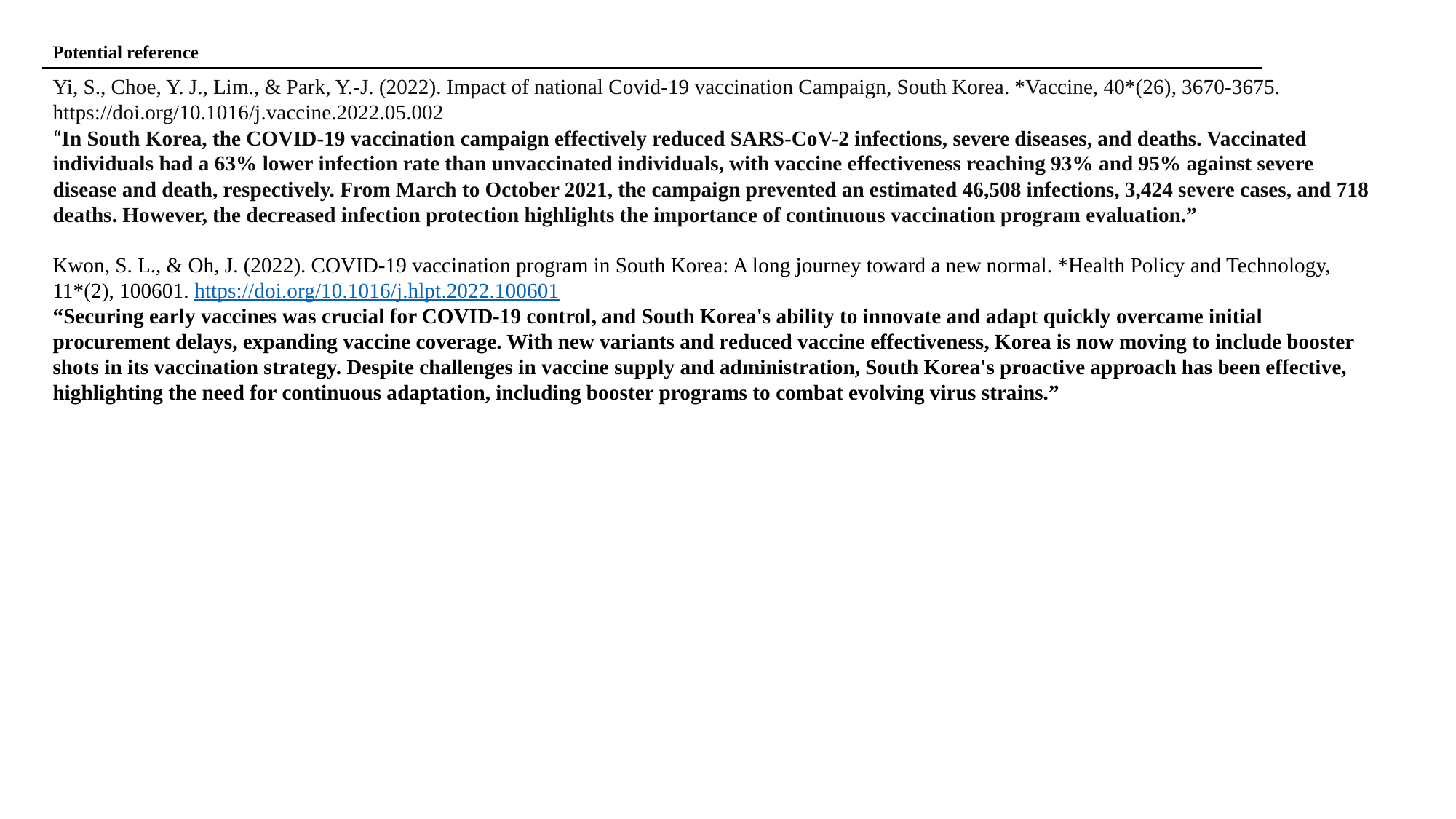

Potential reference
Yi, S., Choe, Y. J., Lim., & Park, Y.-J. (2022). Impact of national Covid-19 vaccination Campaign, South Korea. *Vaccine, 40*(26), 3670-3675. https://doi.org/10.1016/j.vaccine.2022.05.002
“In South Korea, the COVID-19 vaccination campaign effectively reduced SARS-CoV-2 infections, severe diseases, and deaths. Vaccinated individuals had a 63% lower infection rate than unvaccinated individuals, with vaccine effectiveness reaching 93% and 95% against severe disease and death, respectively. From March to October 2021, the campaign prevented an estimated 46,508 infections, 3,424 severe cases, and 718 deaths. However, the decreased infection protection highlights the importance of continuous vaccination program evaluation.”

Kwon, S. L., & Oh, J. (2022). COVID-19 vaccination program in South Korea: A long journey toward a new normal. *Health Policy and Technology, 11*(2), 100601. https://doi.org/10.1016/j.hlpt.2022.100601
“Securing early vaccines was crucial for COVID-19 control, and South Korea's ability to innovate and adapt quickly overcame initial procurement delays, expanding vaccine coverage. With new variants and reduced vaccine effectiveness, Korea is now moving to include booster shots in its vaccination strategy. Despite challenges in vaccine supply and administration, South Korea's proactive approach has been effective, highlighting the need for continuous adaptation, including booster programs to combat evolving virus strains.”